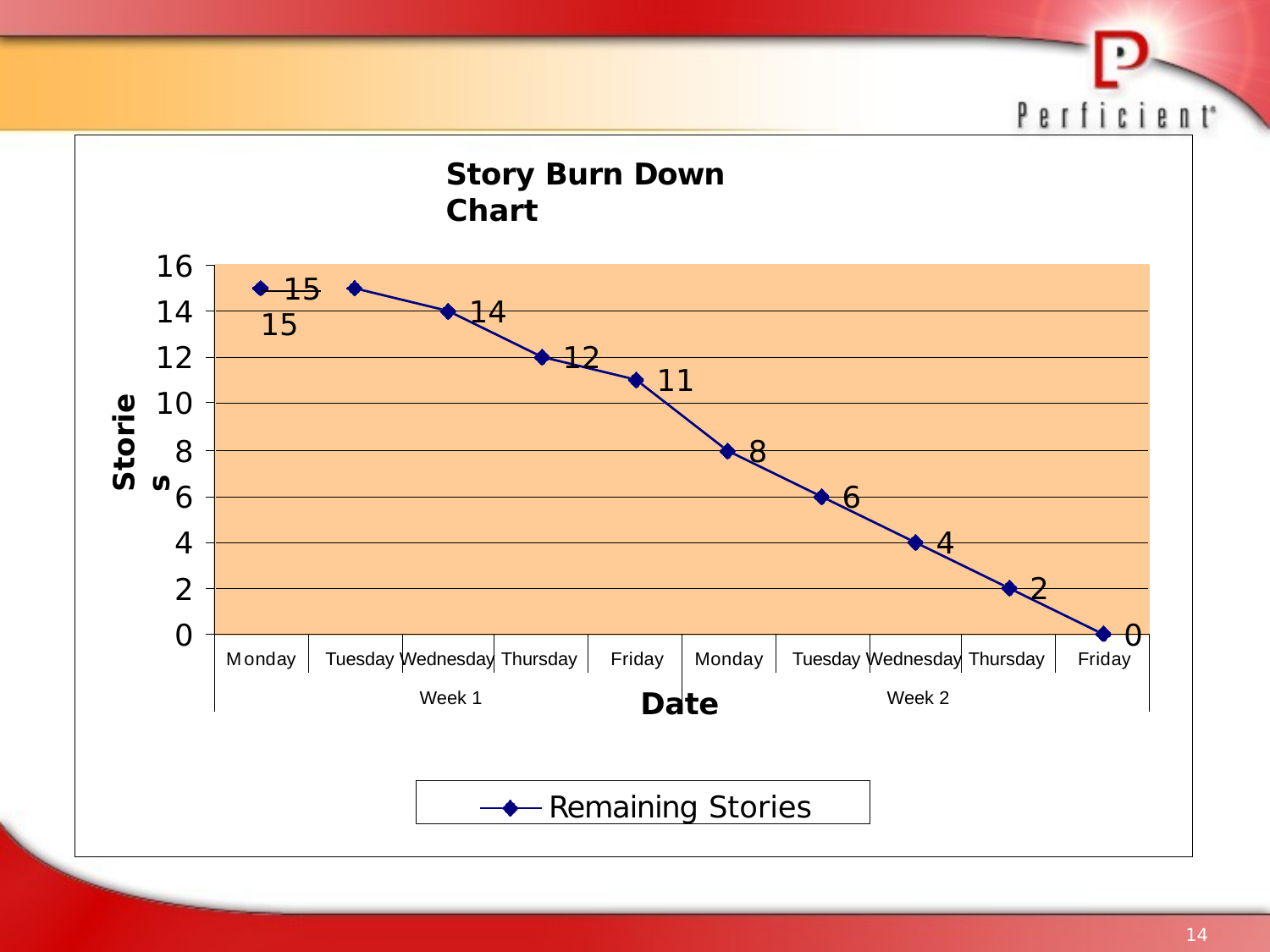

Story Burn Down Chart
16
14
12
10
8
6
4
2
0
   15		15
14
12
11
Stories
8
6
4
2
0

Friday	Monday
Date
Monday
Tuesday Wednesday Thursday
Week 1
Tuesday Wednesday Thursday
Week 2
Friday
Remaining Stories

14